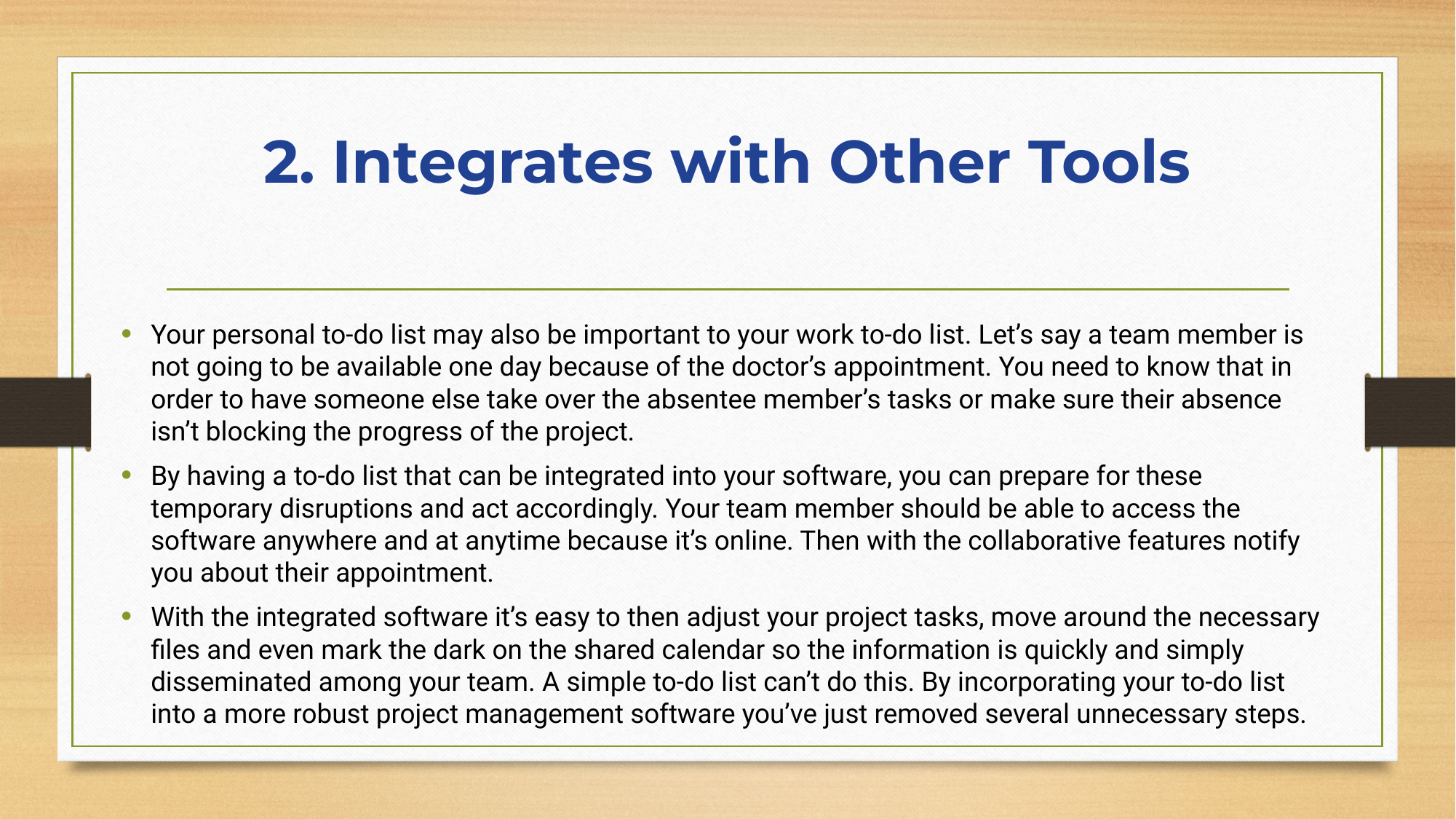

# 2. Integrates with Other Tools
Your personal to-do list may also be important to your work to-do list. Let’s say a team member is not going to be available one day because of the doctor’s appointment. You need to know that in order to have someone else take over the absentee member’s tasks or make sure their absence isn’t blocking the progress of the project.
By having a to-do list that can be integrated into your software, you can prepare for these temporary disruptions and act accordingly. Your team member should be able to access the software anywhere and at anytime because it’s online. Then with the collaborative features notify you about their appointment.
With the integrated software it’s easy to then adjust your project tasks, move around the necessary files and even mark the dark on the shared calendar so the information is quickly and simply disseminated among your team. A simple to-do list can’t do this. By incorporating your to-do list into a more robust project management software you’ve just removed several unnecessary steps.